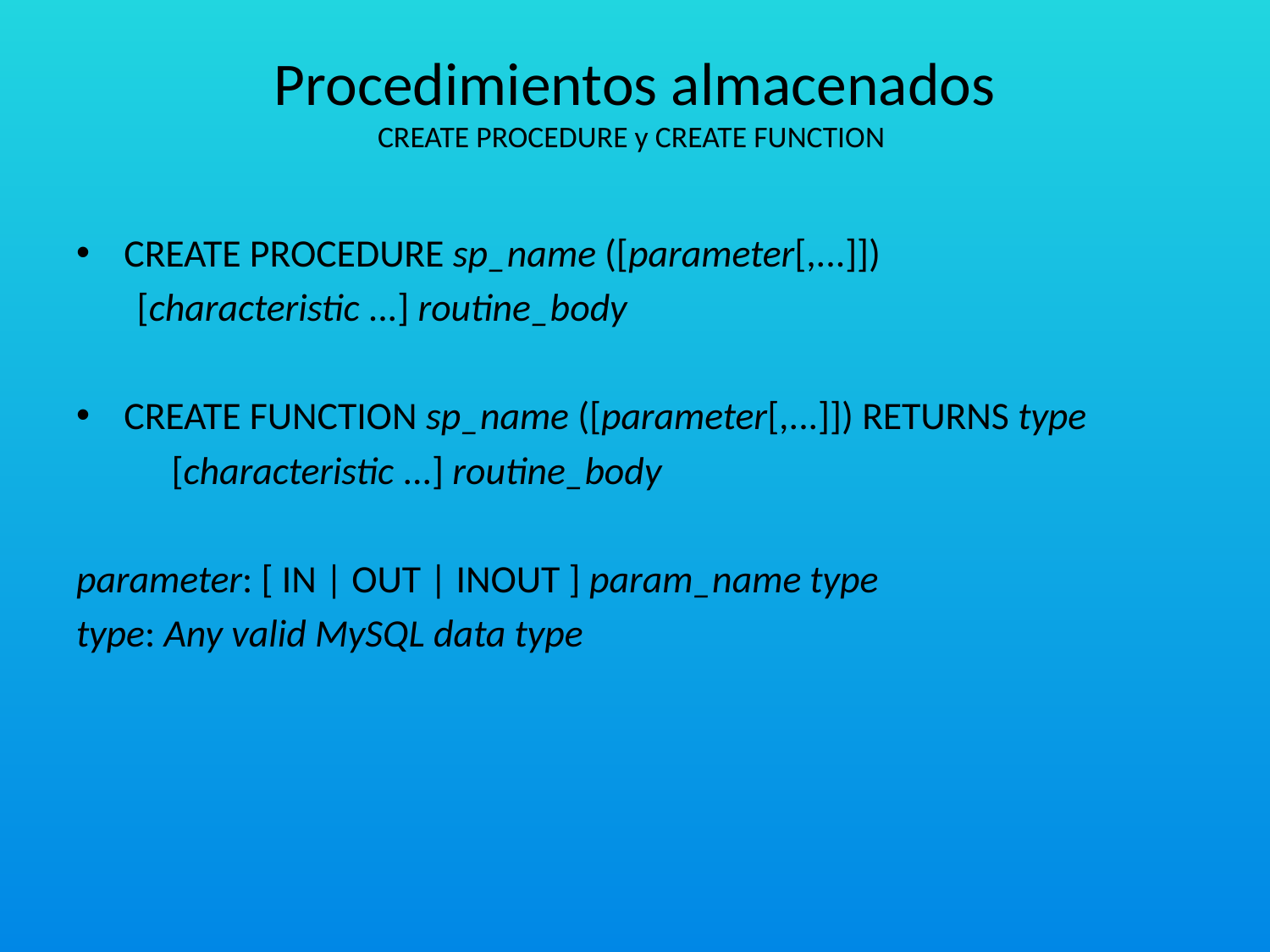

# Procedimientos almacenados CREATE PROCEDURE y CREATE FUNCTION
CREATE PROCEDURE sp_name ([parameter[,...]])
       [characteristic ...] routine_body

CREATE FUNCTION sp_name ([parameter[,...]]) RETURNS type
           [characteristic ...] routine_body

parameter: [ IN | OUT | INOUT ] param_name type
type: Any valid MySQL data type